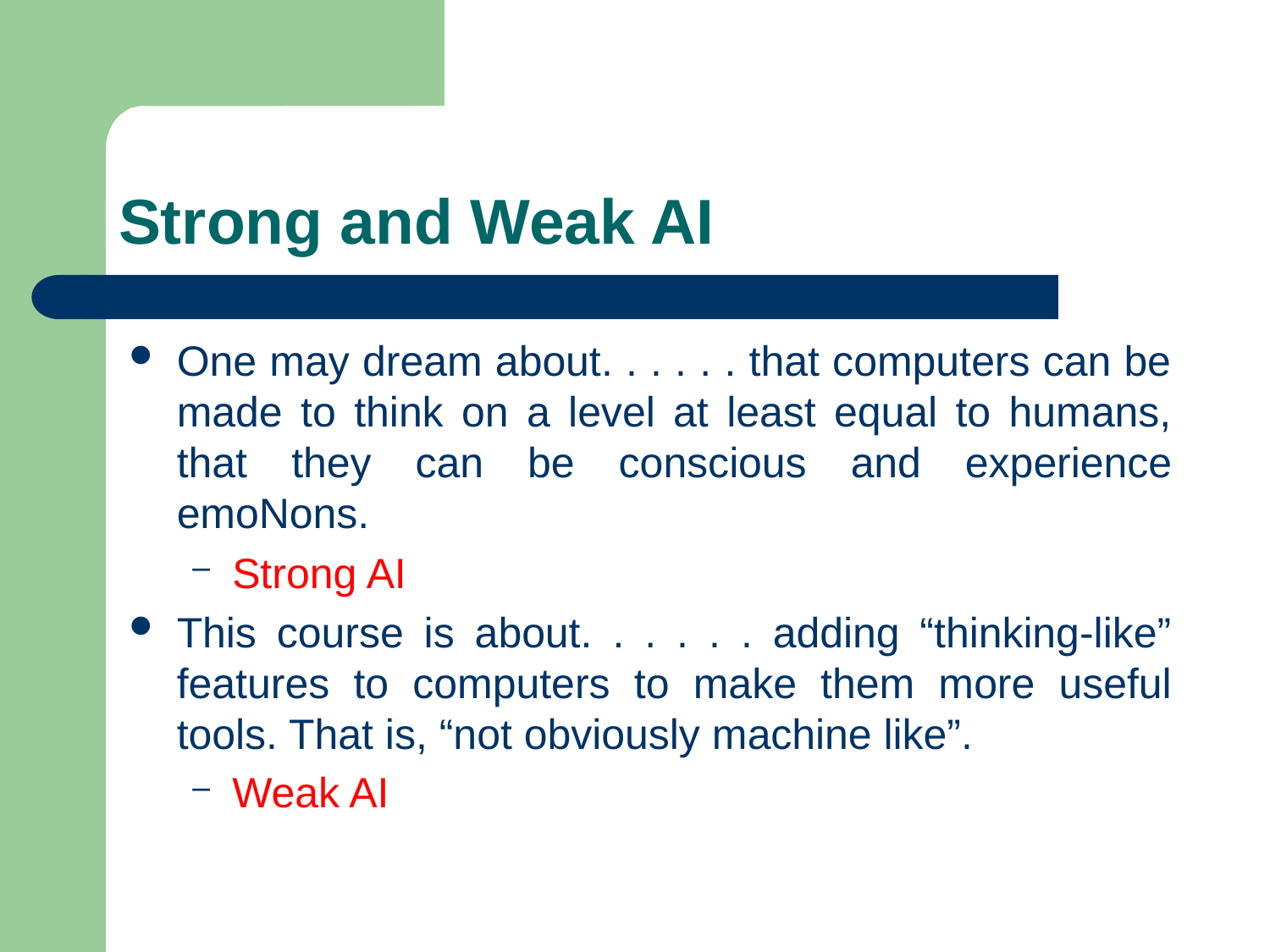

# Strong and Weak AI
One may dream about. . . . . . that computers can be made to think on a level at least equal to humans, that they can be conscious and experience emoNons.
Strong AI
This course is about. . . . . . adding “thinking-like” features to computers to make them more useful tools. That is, “not obviously machine like”.
Weak AI